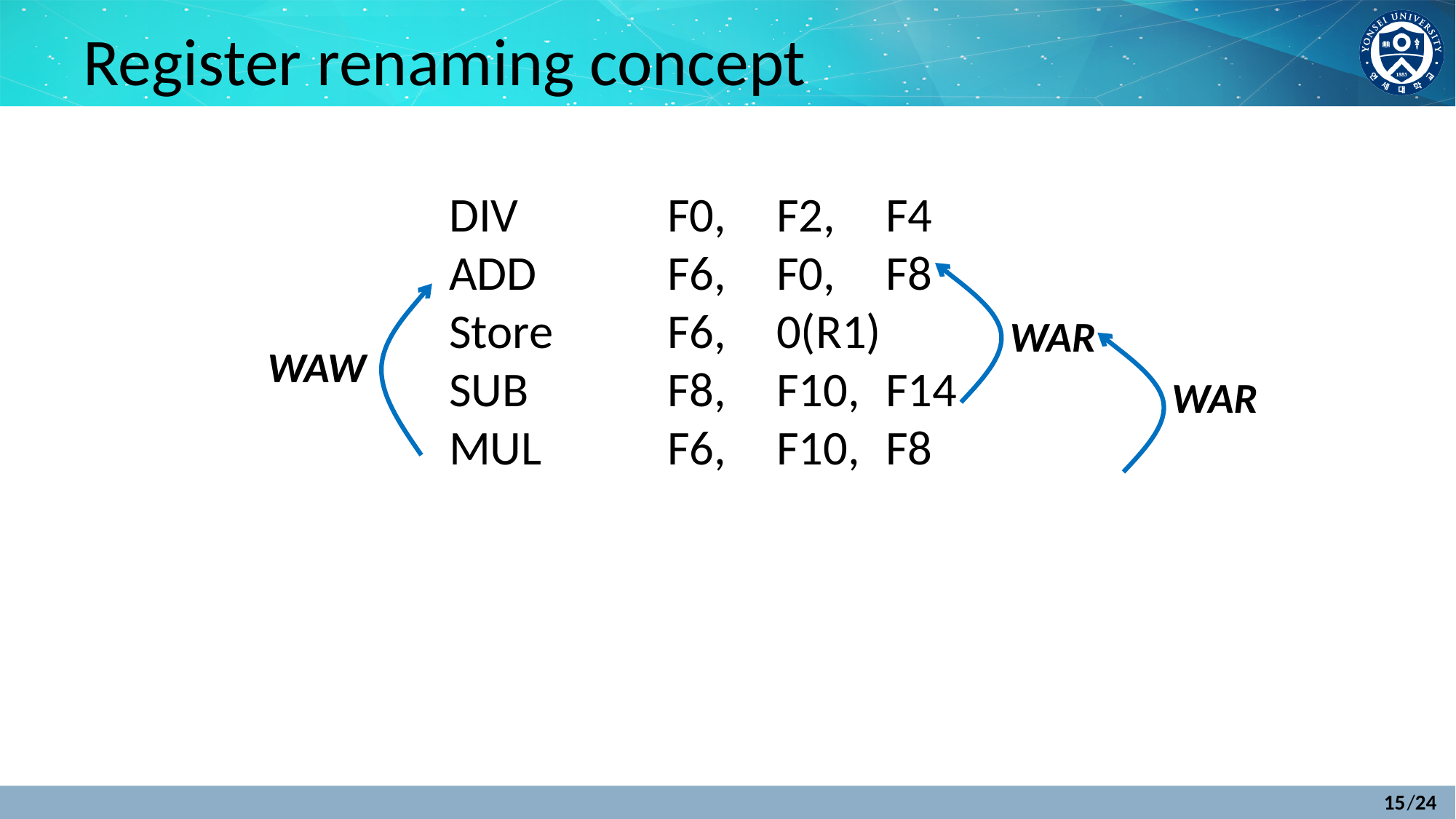

# Register renaming concept
DIV		F0, 	F2, 	F4
ADD		F6, 	F0, 	F8
Store		F6,	0(R1)
SUB		F8,	F10,	F14
MUL		F6,	F10,	F8

WAR

WAW
WAR
15